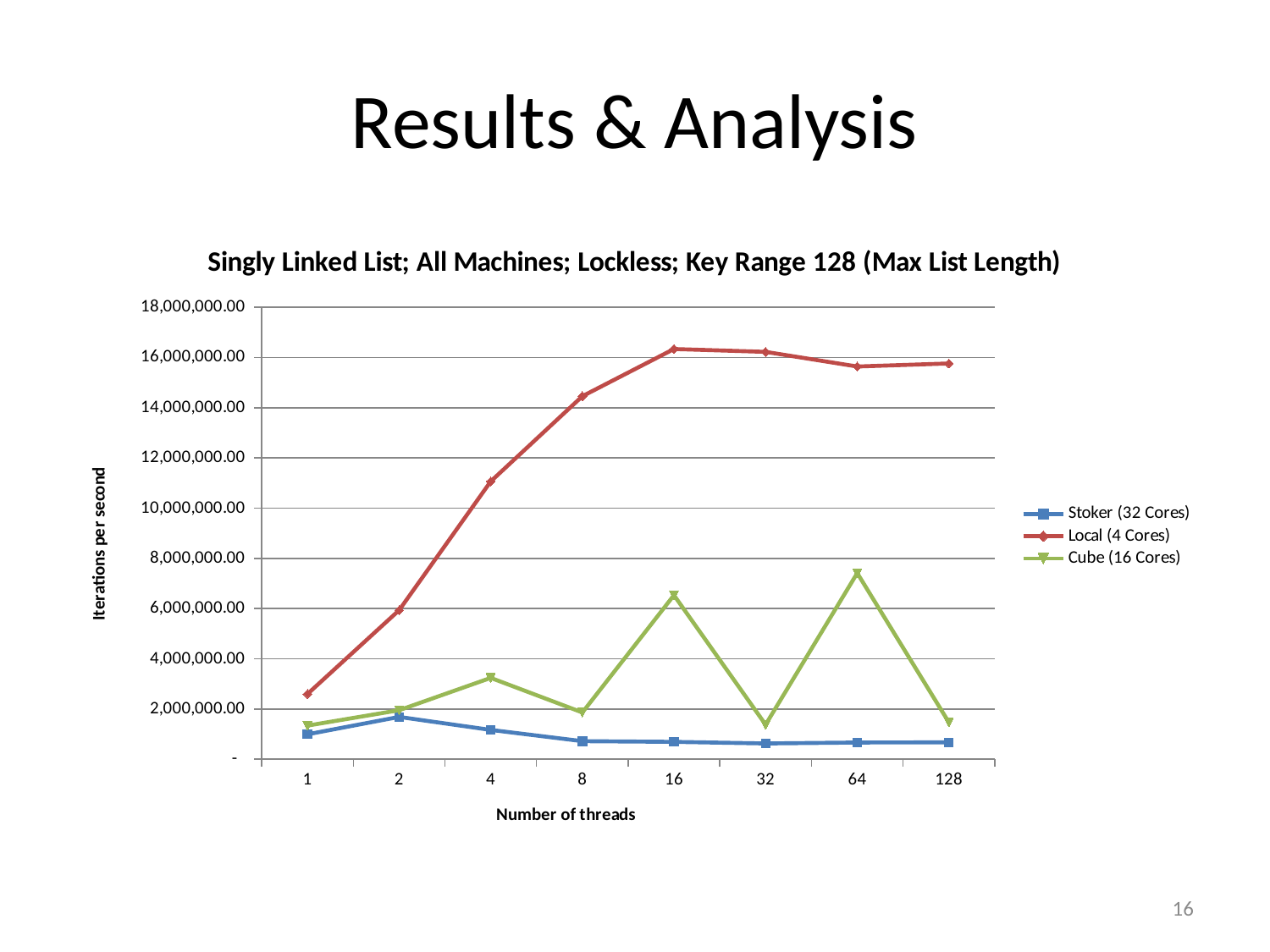

# Results & Analysis

### Chart: Singly Linked List; All Machines; Lockless; Key Range 128 (Max List Length)

| Category | Stoker (32 Cores) | Local (4 Cores) | Cube (16 Cores) |
|---|---|---|---|
| 1 | 991484.0 | 2597972.0 | 1337861.0 |
| 2 | 1685199.0 | 5933138.0 | 1950493.0 |
| 4 | 1166779.0 | 11066666.0 | 3238299.0 |
| 8 | 719258.0 | 14458128.0 | 1860926.0 |
| 16 | 690663.0 | 16338123.0 | 6532522.0 |
| 32 | 627234.0 | 16222973.0 | 1376020.0 |
| 64 | 666569.0 | 15641009.0 | 7412770.0 |
| 128 | 671182.0 | 15761452.0 | 1469781.0 |
16